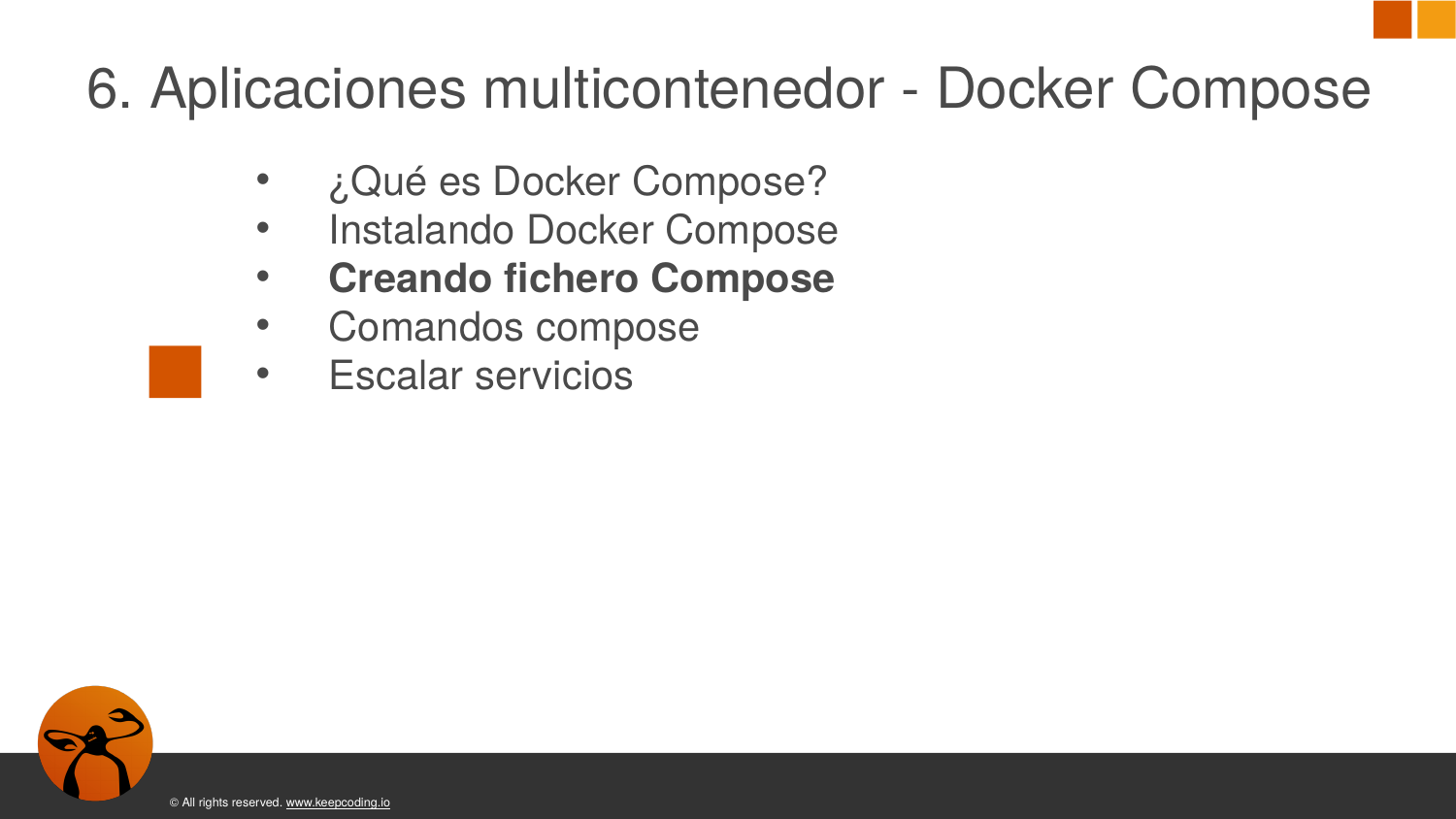

6. Aplicaciones multicontenedor - Docker Compose

¿Qué es Docker Compose?
Instalando Docker Compose
Creando fichero Compose
Comandos compose
Escalar servicios